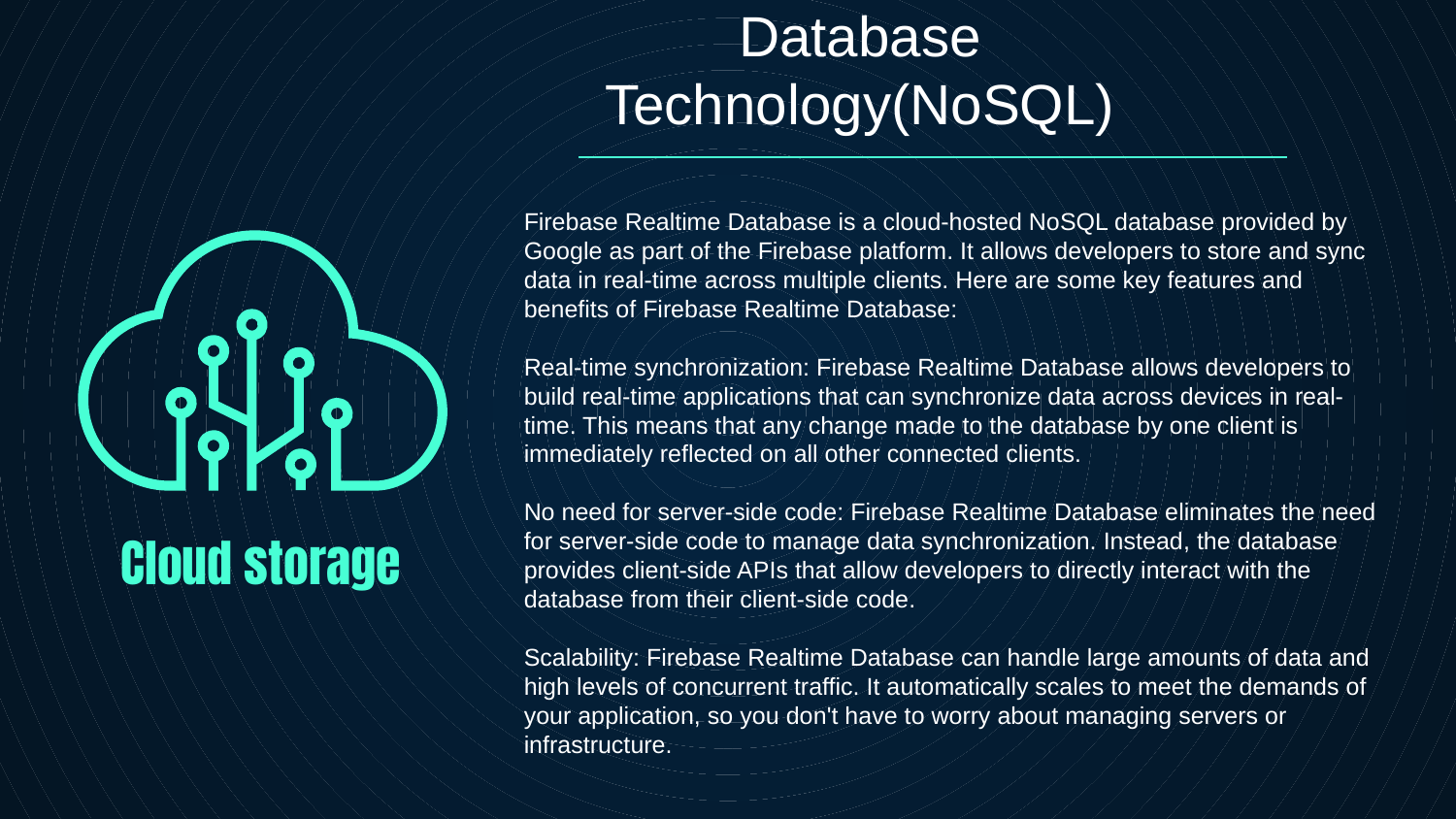

# Database Technology(NoSQL)
Firebase Realtime Database is a cloud-hosted NoSQL database provided by Google as part of the Firebase platform. It allows developers to store and sync data in real-time across multiple clients. Here are some key features and benefits of Firebase Realtime Database:

Real-time synchronization: Firebase Realtime Database allows developers to build real-time applications that can synchronize data across devices in real-time. This means that any change made to the database by one client is immediately reflected on all other connected clients.

No need for server-side code: Firebase Realtime Database eliminates the need for server-side code to manage data synchronization. Instead, the database provides client-side APIs that allow developers to directly interact with the database from their client-side code.

Scalability: Firebase Realtime Database can handle large amounts of data and high levels of concurrent traffic. It automatically scales to meet the demands of your application, so you don't have to worry about managing servers or infrastructure.

Cloud storage